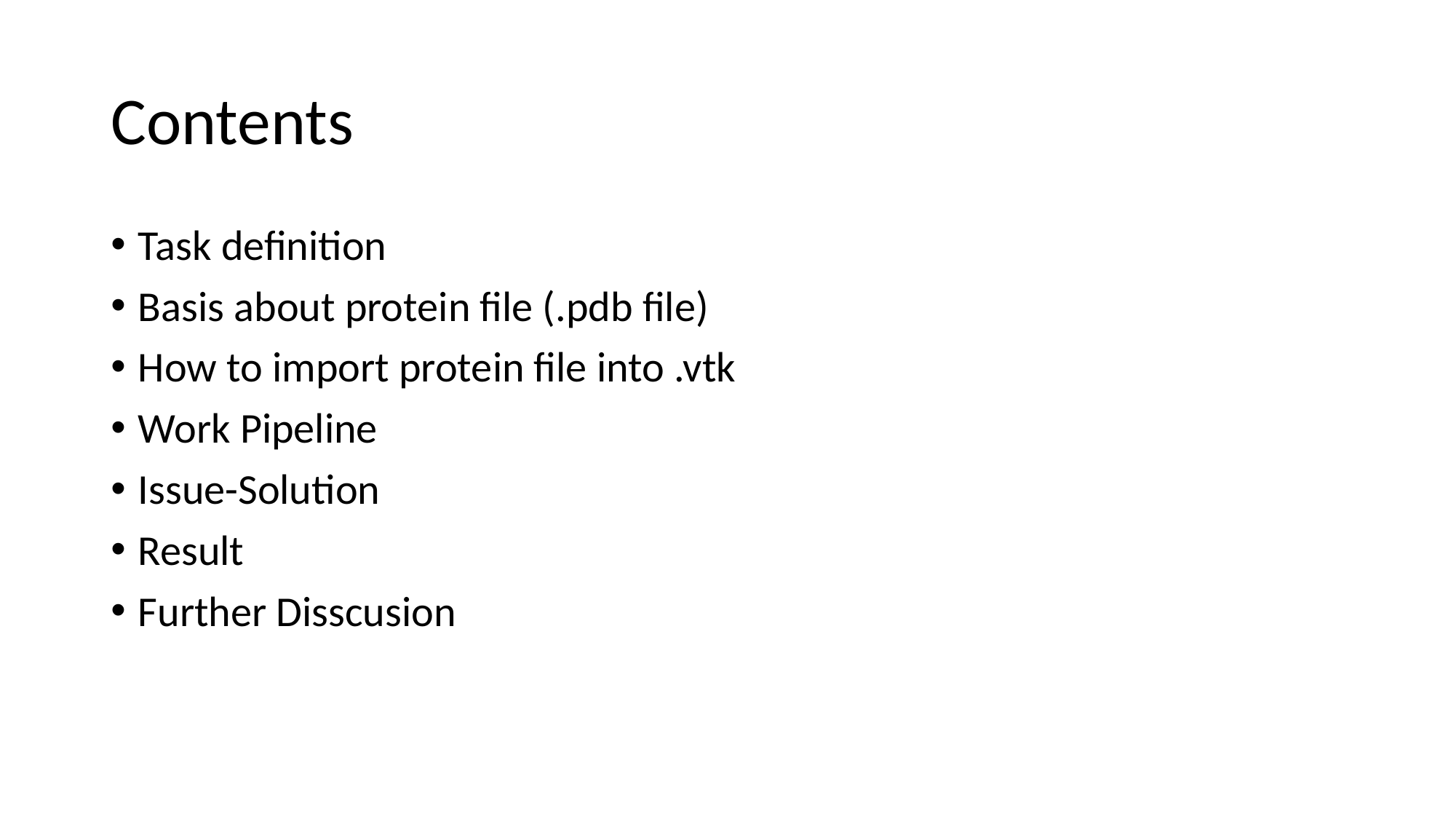

# Contents
Task definition
Basis about protein file (.pdb file)
How to import protein file into .vtk
Work Pipeline
Issue-Solution
Result
Further Disscusion